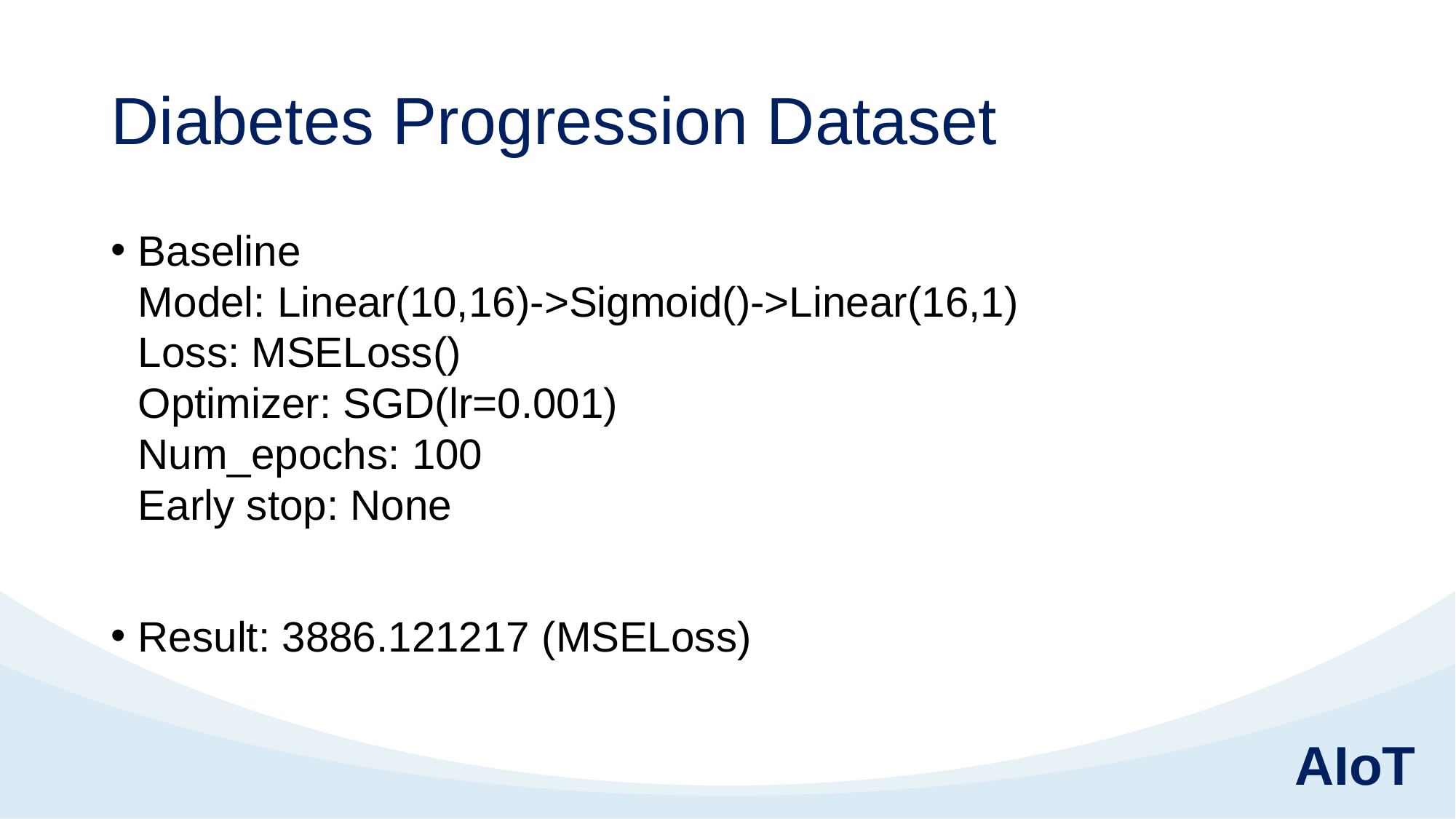

# Diabetes Progression Dataset
Baseline
Model: Linear(10,16)->Sigmoid()->Linear(16,1)
Loss: MSELoss()
Optimizer: SGD(lr=0.001)
Num_epochs: 100
Early stop: None

Result: 3886.121217 (MSELoss)